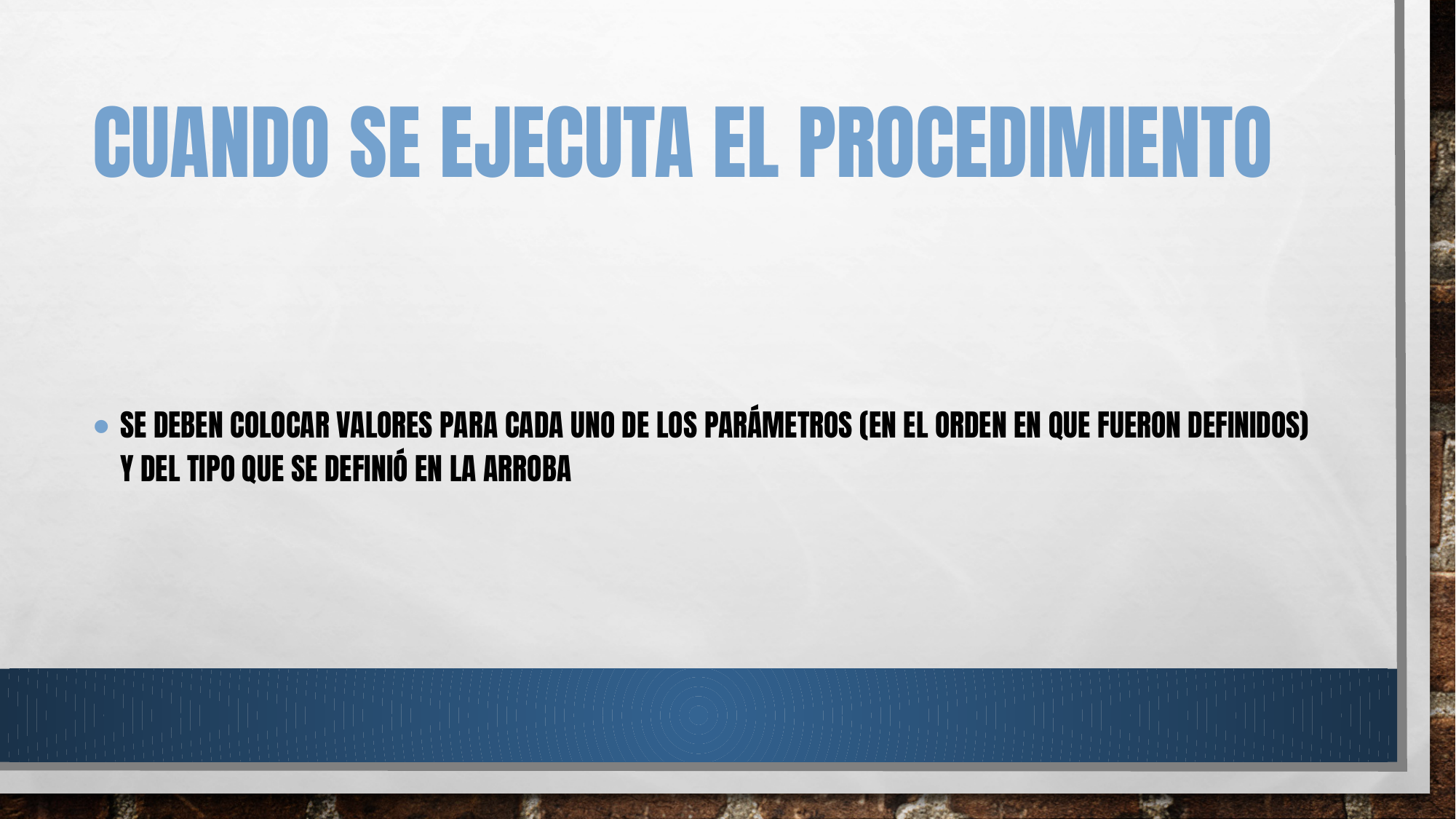

# CUANDO SE EJECUTA EL PROCEDIMIENTO
SE DEBEN COLOCAR VALORES PARA CADA UNO DE LOS PARÁMETROS (EN EL ORDEN EN QUE FUERON DEFINIDOS) Y DEL TIPO QUE SE DEFINIÓ EN LA ARROBA